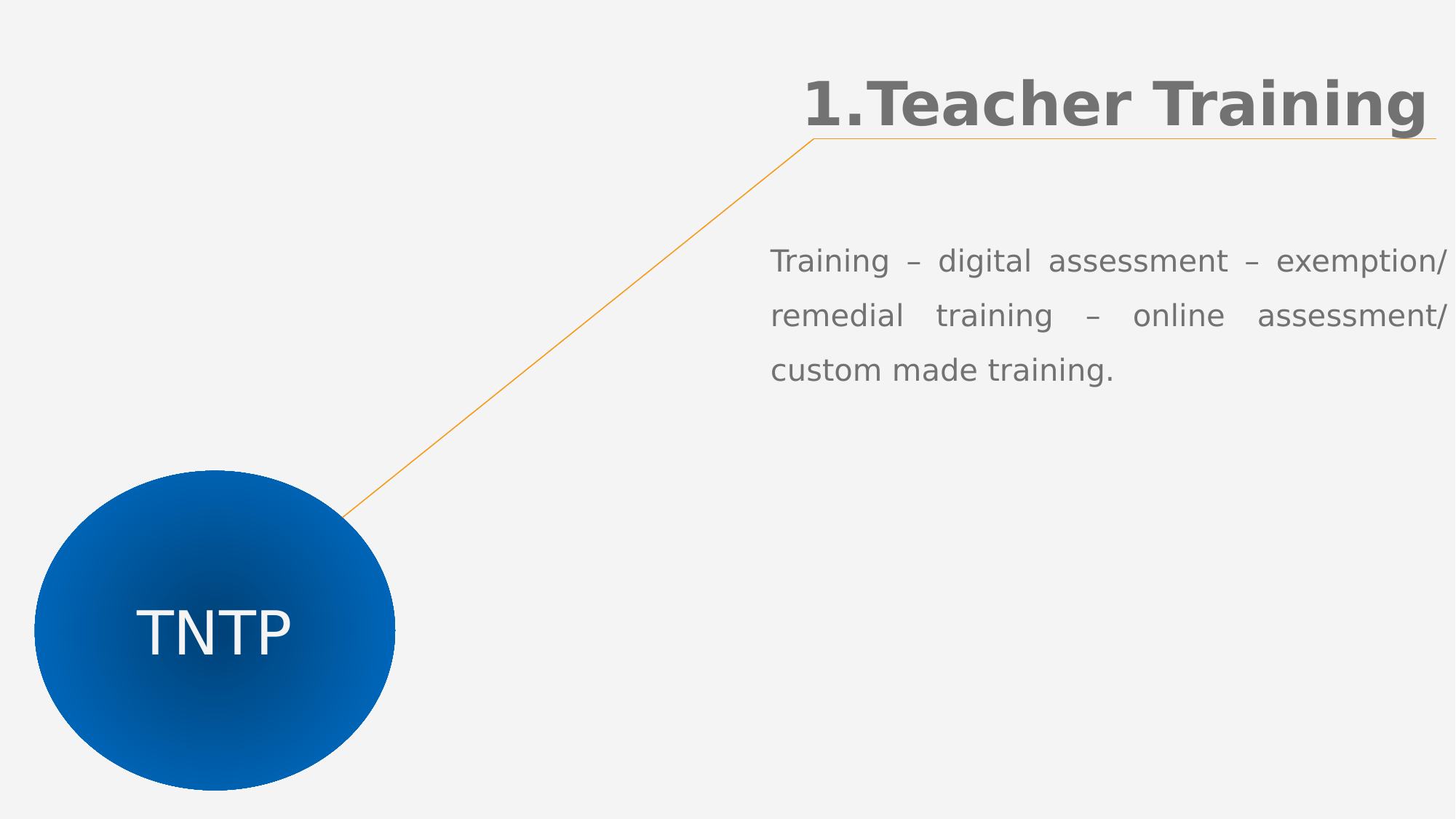

1.Teacher Training
Training – digital assessment – exemption/ remedial training – online assessment/ custom made training.
TNTP